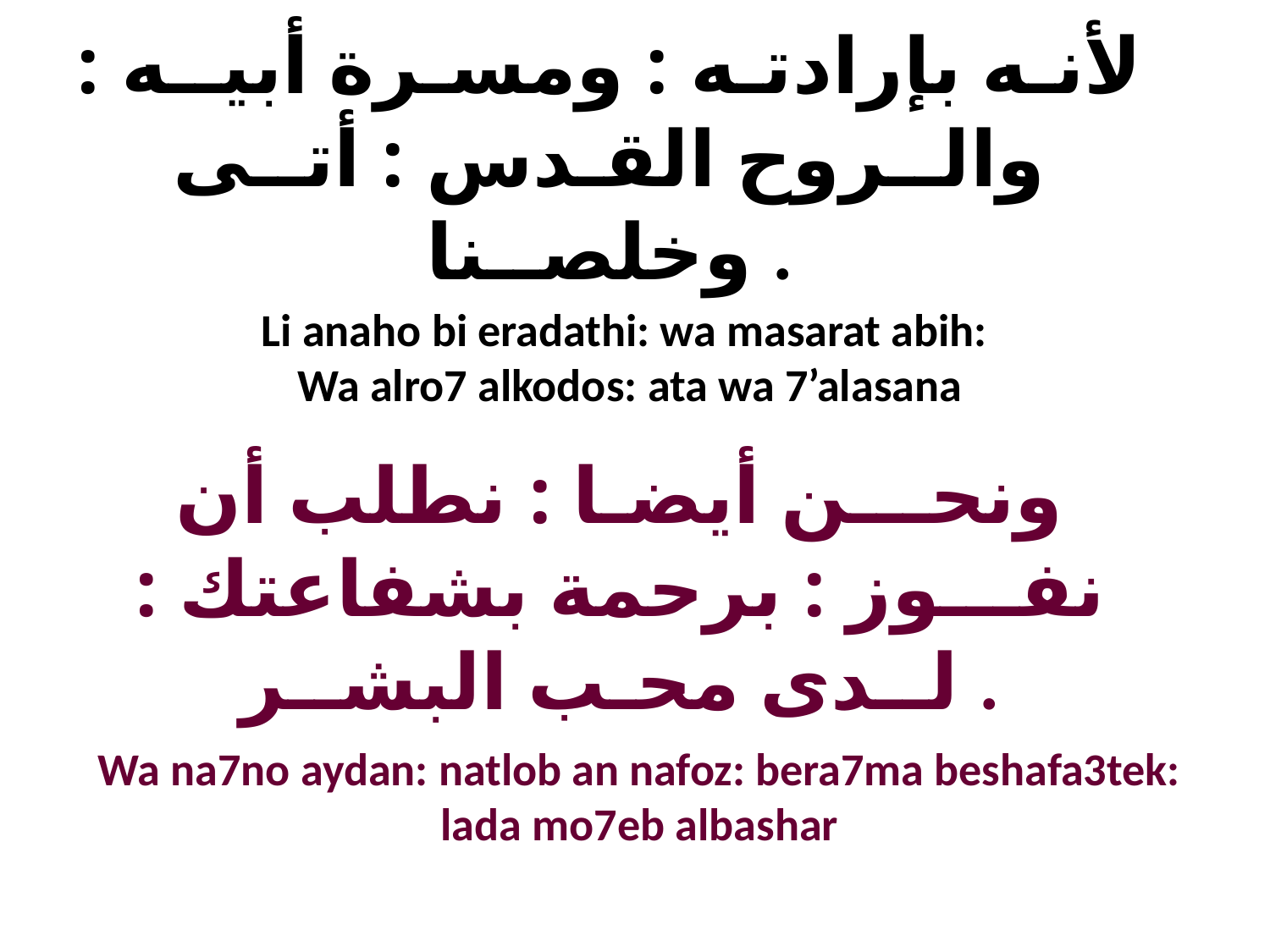

لأنـه بإرادتـه : ومسـرة أبيــه : والــروح القـدس : أتــى وخلصــنا .
Li anaho bi eradathi: wa masarat abih:
Wa alro7 alkodos: ata wa 7’alasana
ونحـــن أيضـا : نطلب أن نفـــوز : برحمة بشفاعتك : لــدى محـب البشــر .
Wa na7no aydan: natlob an nafoz: bera7ma beshafa3tek: lada mo7eb albashar